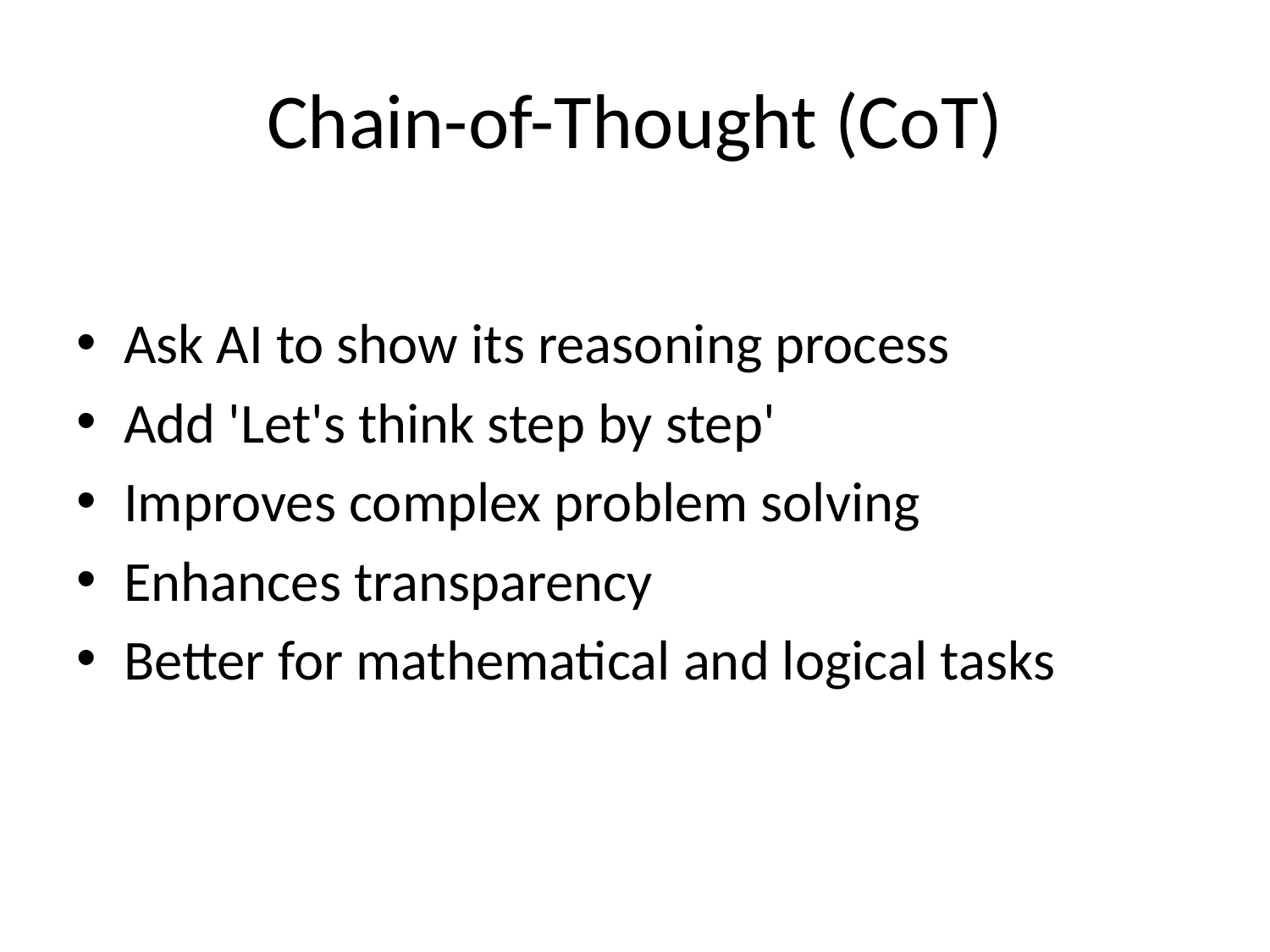

# Chain-of-Thought (CoT)

Ask AI to show its reasoning process
Add 'Let's think step by step'
Improves complex problem solving
Enhances transparency
Better for mathematical and logical tasks